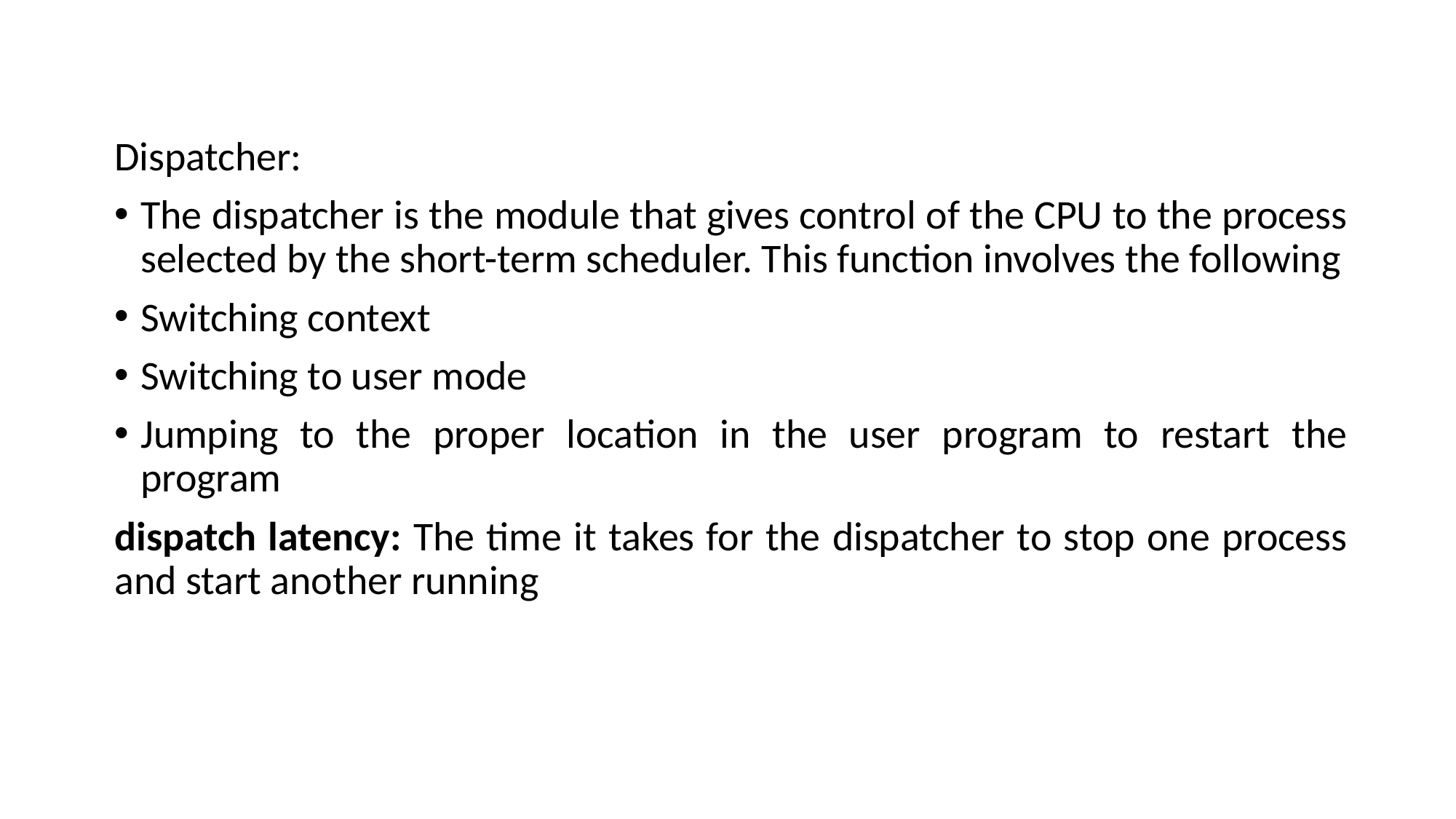

Dispatcher:
The dispatcher is the module that gives control of the CPU to the process selected by the short-term scheduler. This function involves the following
Switching context
Switching to user mode
Jumping to the proper location in the user program to restart the program
dispatch latency: The time it takes for the dispatcher to stop one process and start another running